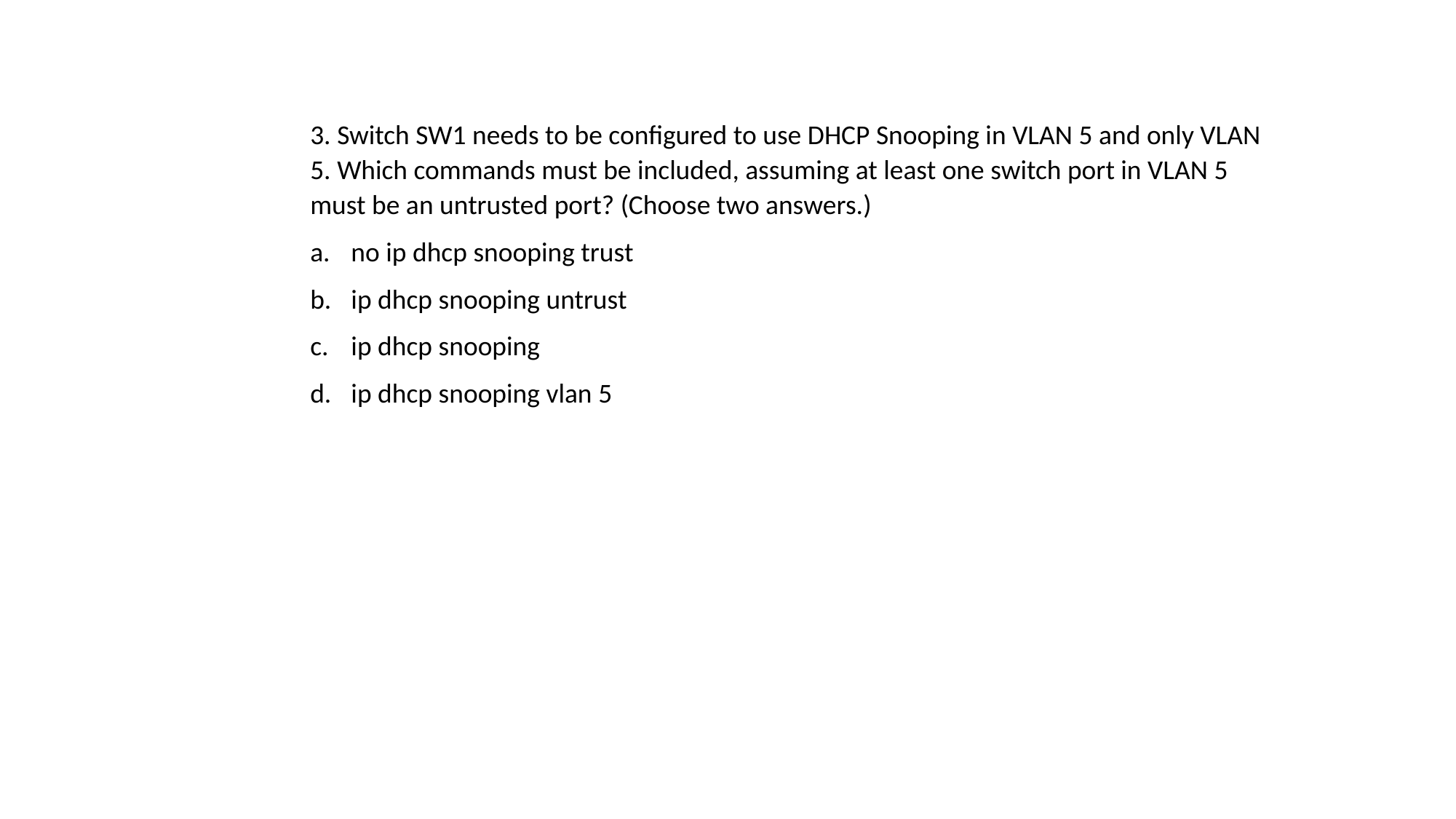

3. Switch SW1 needs to be configured to use DHCP Snooping in VLAN 5 and only VLAN 5. Which commands must be included, assuming at least one switch port in VLAN 5 must be an untrusted port? (Choose two answers.)
no ip dhcp snooping trust
ip dhcp snooping untrust
ip dhcp snooping
ip dhcp snooping vlan 5